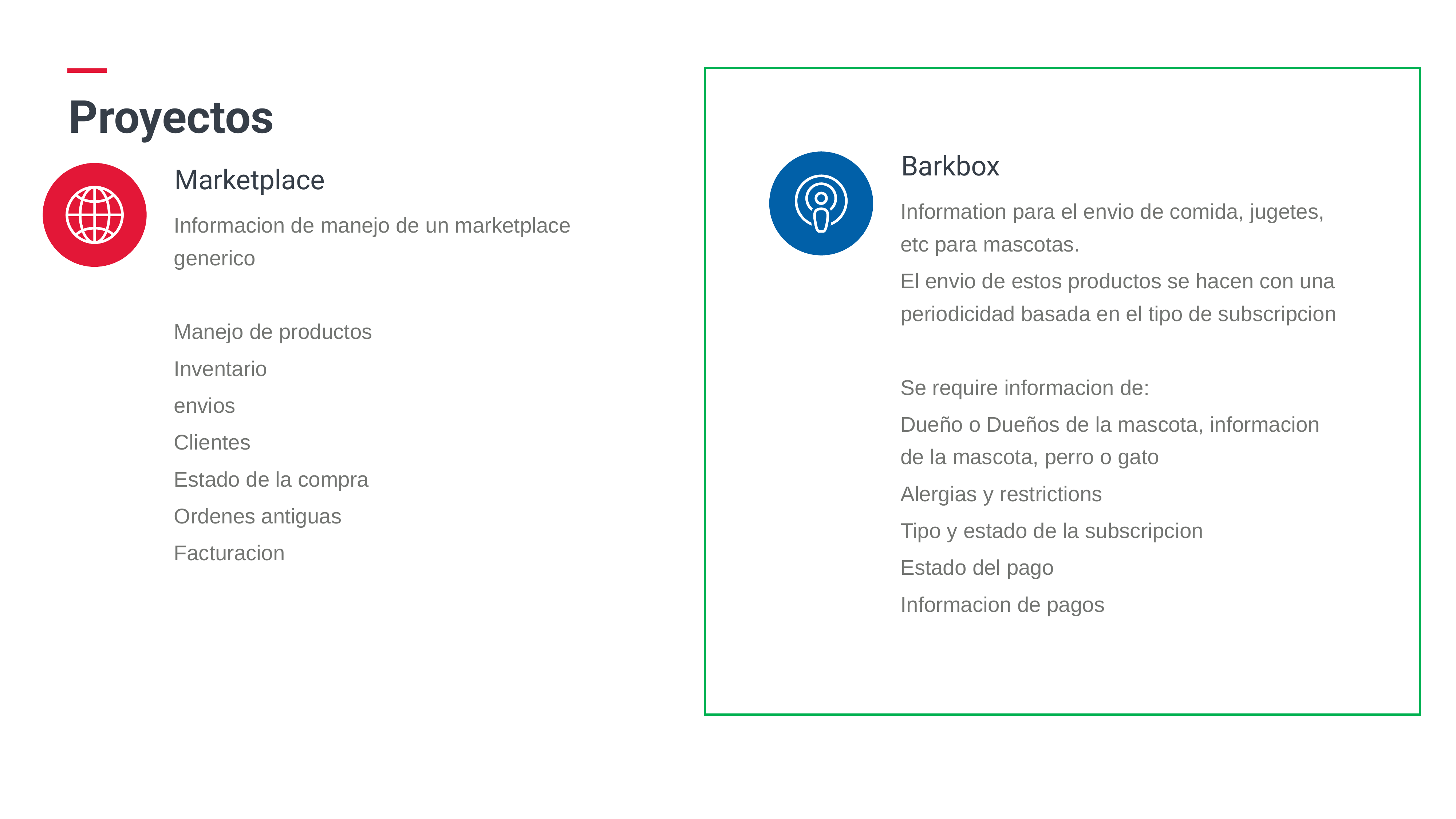

Proyectos

Barkbox

Marketplace

Information para el envio de comida, jugetes, etc para mascotas.
El envio de estos productos se hacen con una periodicidad basada en el tipo de subscripcion

Se require informacion de:
Dueño o Dueños de la mascota, informacion de la mascota, perro o gato
Alergias y restrictions
Tipo y estado de la subscripcion
Estado del pago
Informacion de pagos

Informacion de manejo de un marketplace generico

Manejo de productos
Inventario
envios
Clientes
Estado de la compra
Ordenes antiguas
Facturacion